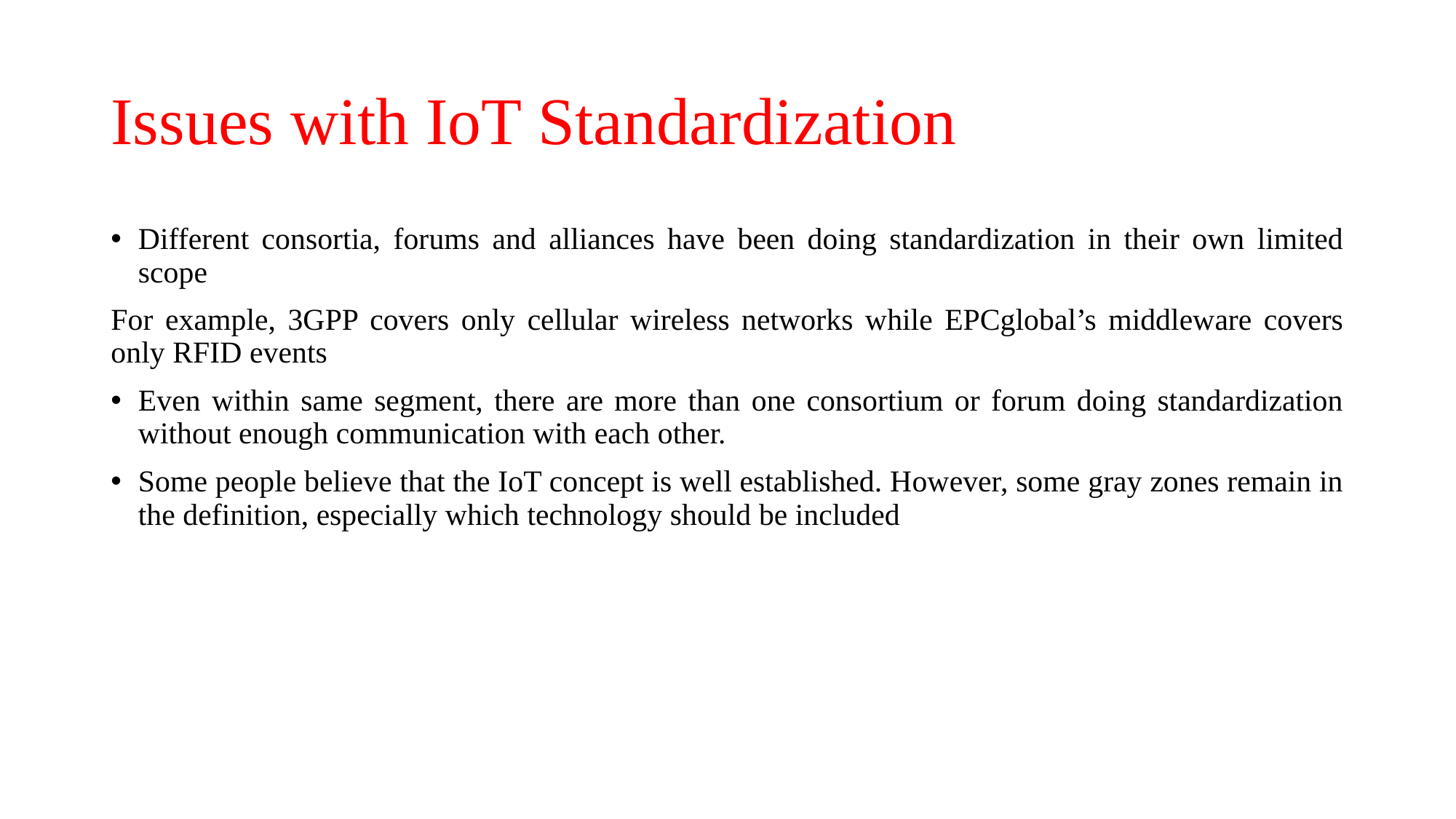

# Issues with IoT Standardization
Different consortia, forums and alliances have been doing standardization in their own limited scope
For example, 3GPP covers only cellular wireless networks while EPCglobal’s middleware covers only RFID events
Even within same segment, there are more than one consortium or forum doing standardization without enough communication with each other.
Some people believe that the IoT concept is well established. However, some gray zones remain in the definition, especially which technology should be included